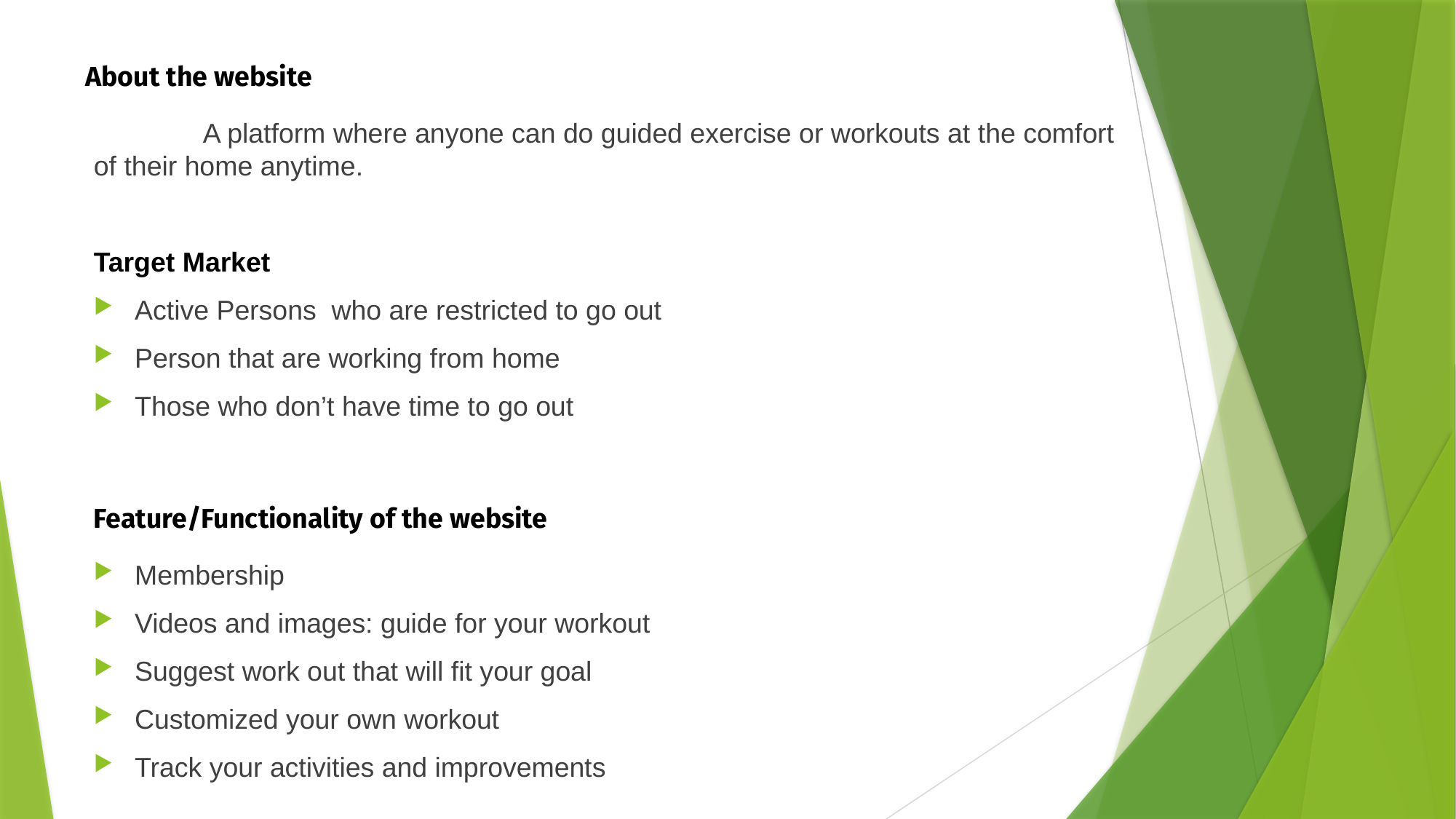

About the website
	A platform where anyone can do guided exercise or workouts at the comfort of their home anytime.

Target Market
Active Persons  who are restricted to go out
Person that are working from home
Those who don’t have time to go out

Feature/Functionality of the website
Membership
Videos and images: guide for your workout
Suggest work out that will fit your goal
Customized your own workout
Track your activities and improvements